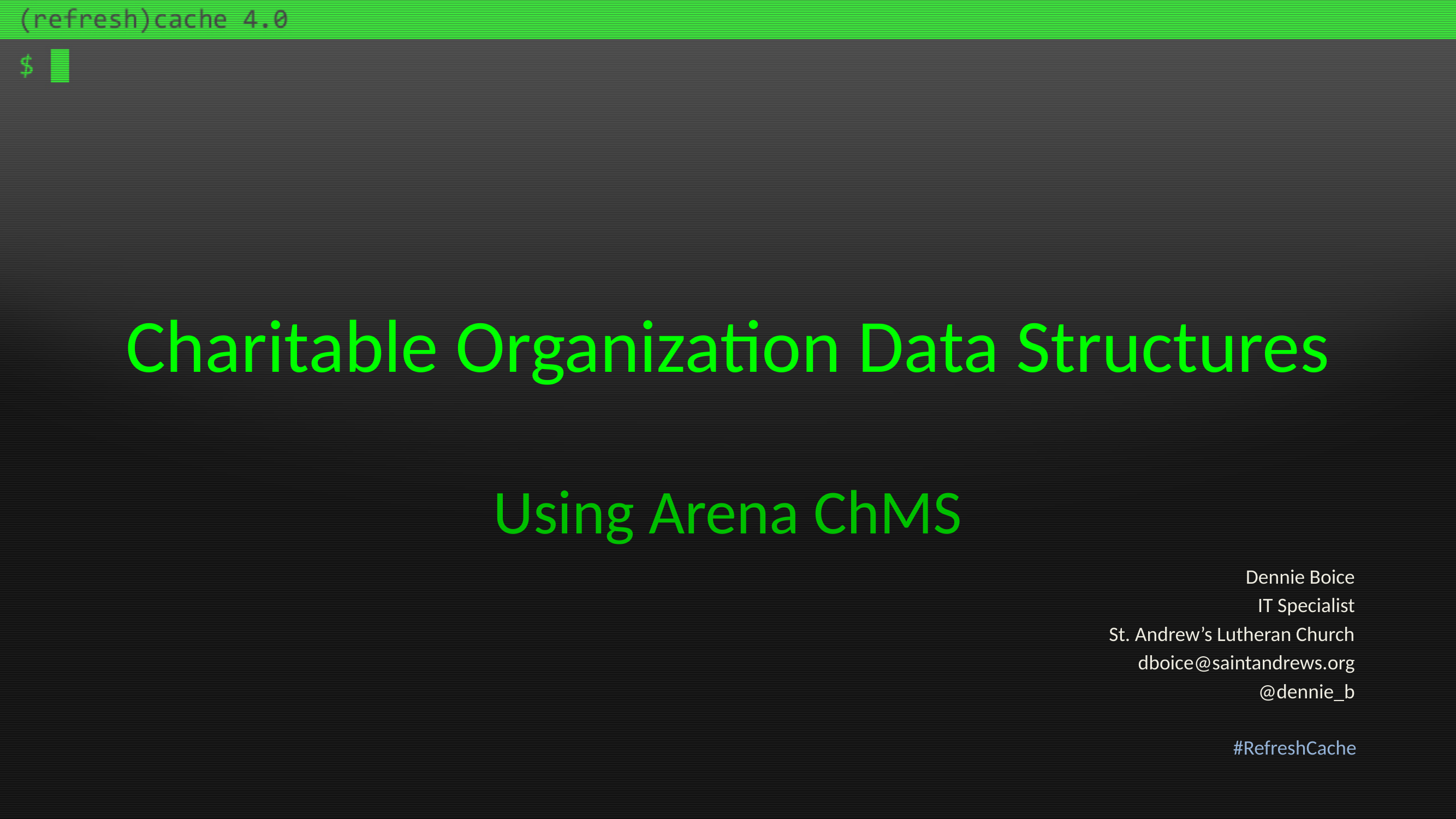

# Charitable Organization Data Structures
Using Arena ChMS
Dennie Boice
IT Specialist
St. Andrew’s Lutheran Church
dboice@saintandrews.org
@dennie_b